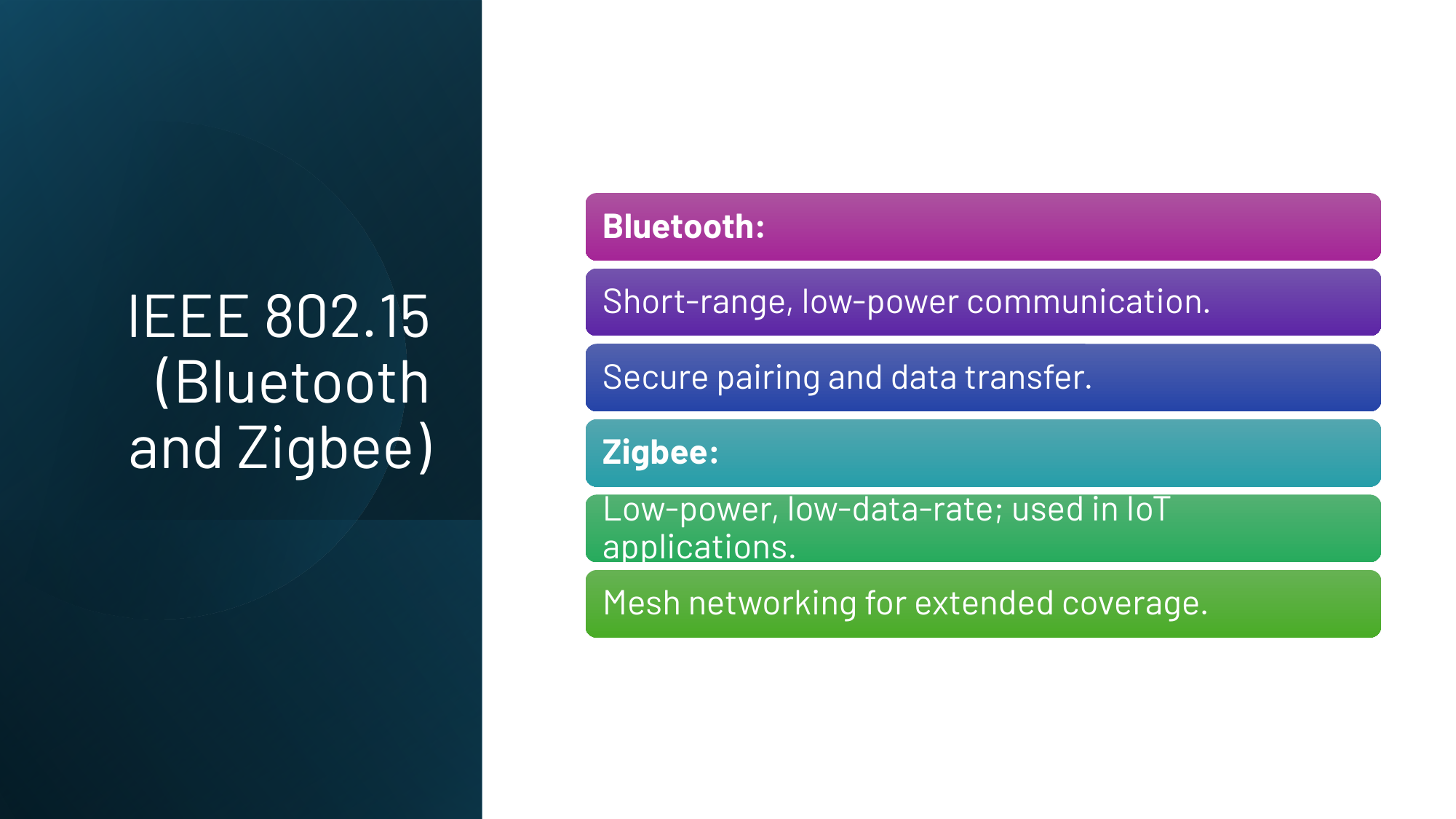

Bluetooth:
Short-range, low-power communication.
Secure pairing and data transfer.
Zigbee:
Low-power, low-data-rate; used in IoT applications.
Mesh networking for extended coverage.

# IEEE 802.15 (Bluetooth and Zigbee)